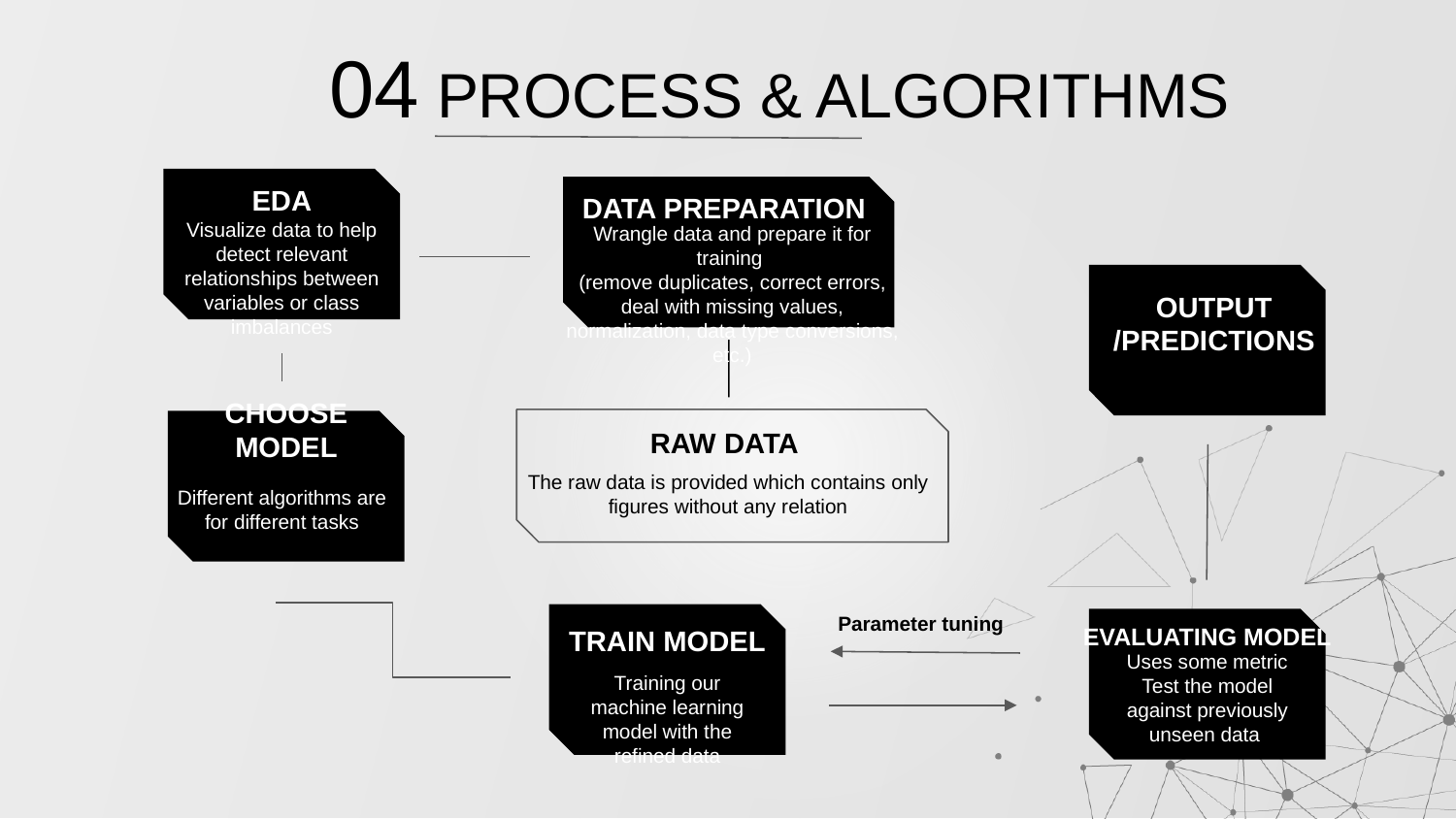

# 04 PROCESS & ALGORITHMS
EDA

DATA PREPARATION

Visualize data to help detect relevant relationships between variables or class imbalances
Wrangle data and prepare it for training
(remove duplicates, correct errors, deal with missing values, normalization, data type conversions, etc.)

OUTPUT /PREDICTIONS

RAW DATA

CHOOSE MODEL
The raw data is provided which contains only figures without any relation
Different algorithms are for different tasks
Parameter tuning
EVALUATING MODEL

TRAIN MODEL

Uses some metric Test the model against previously unseen data
Training our machine learning model with the refined data